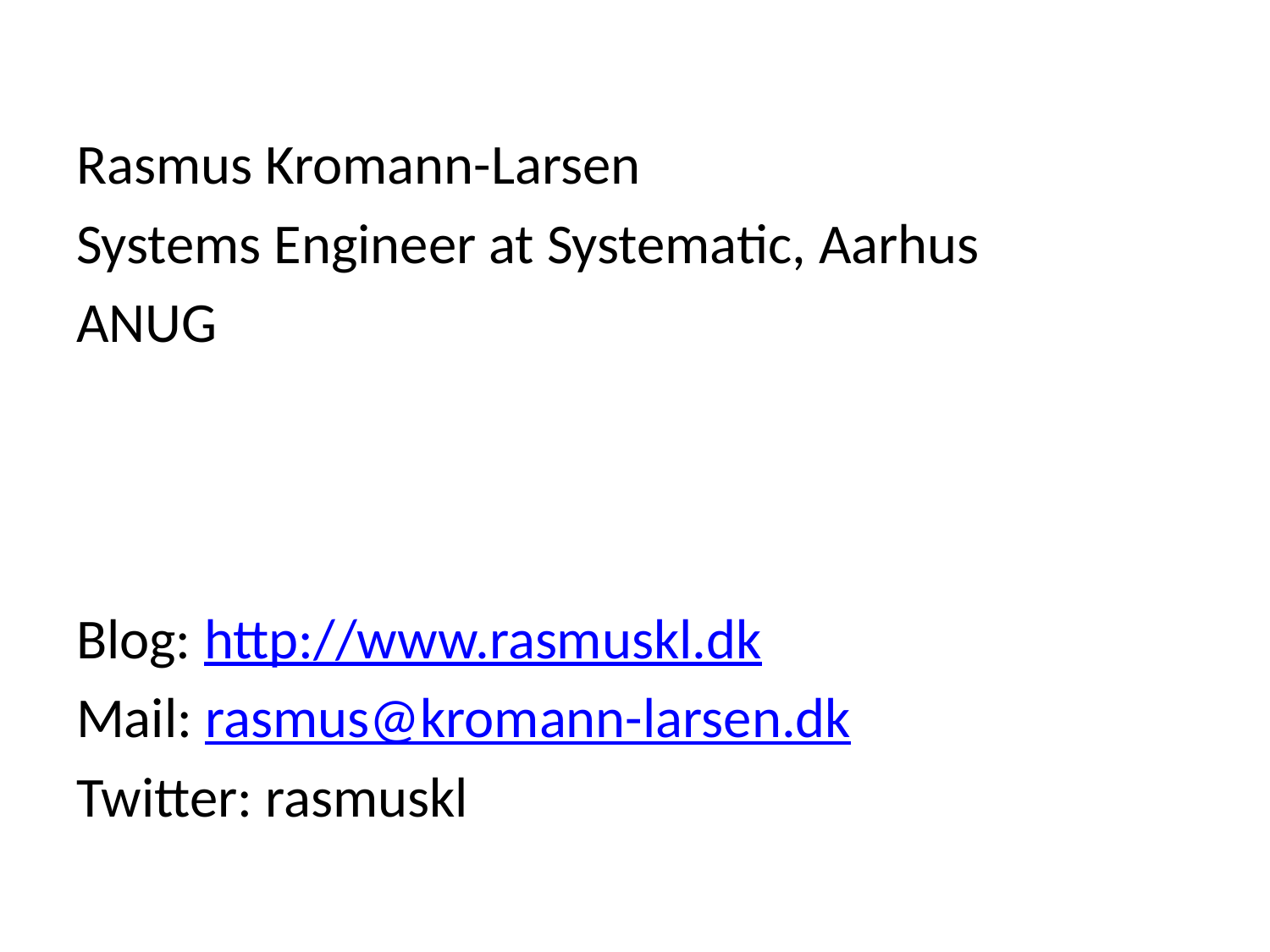

# Introduction

Rasmus Kromann-Larsen
Systems Engineer at Systematic, Aarhus
ANUG

Blog: http://www.rasmuskl.dk
Mail: rasmus@kromann-larsen.dk
Twitter: rasmuskl